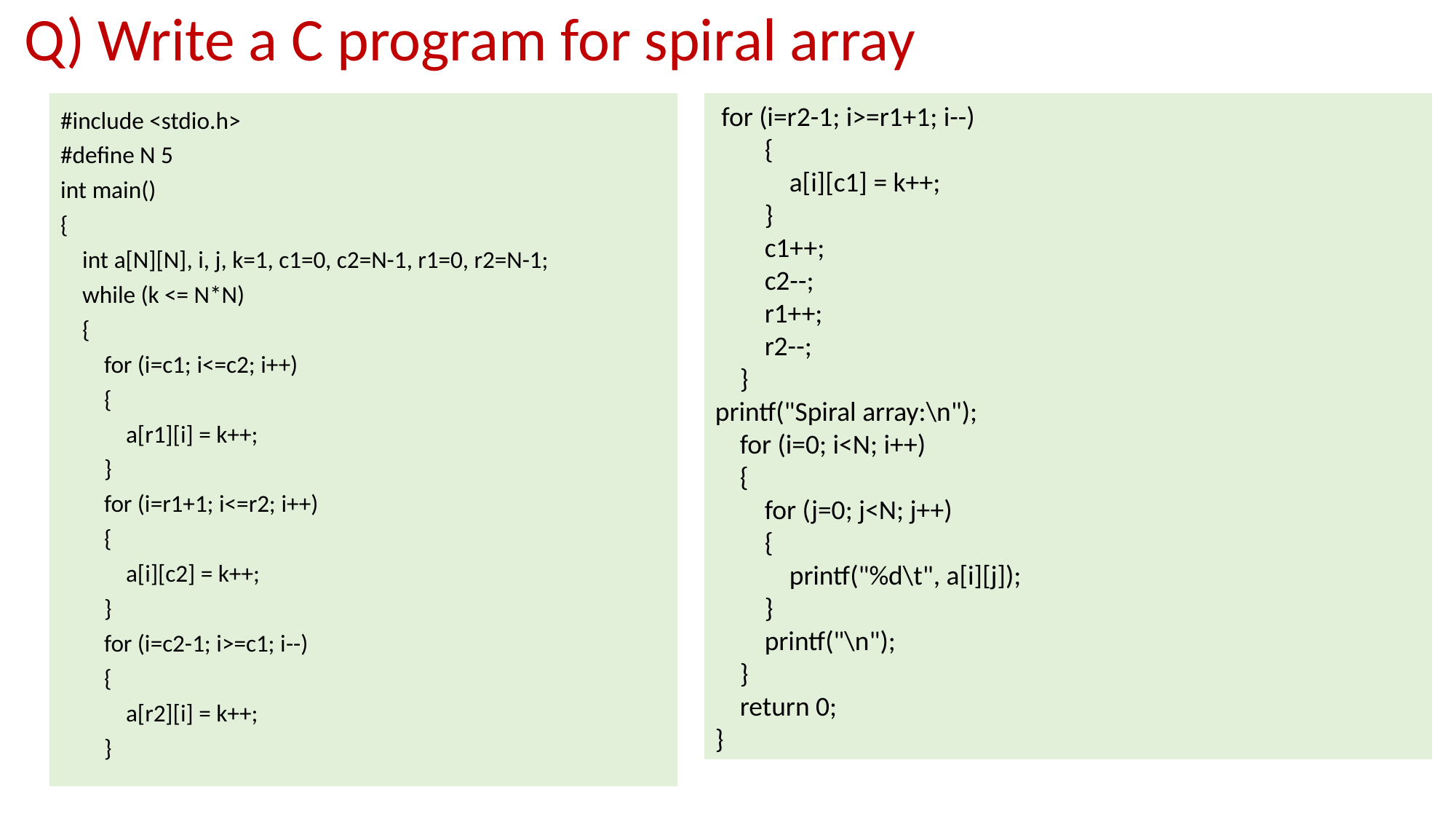

# Q) Write a C program for spiral array
#include <stdio.h>
#define N 5
int main()
{
    int a[N][N], i, j, k=1, c1=0, c2=N-1, r1=0, r2=N-1;
    while (k <= N*N)
    {
        for (i=c1; i<=c2; i++)
        {
            a[r1][i] = k++;
        }
        for (i=r1+1; i<=r2; i++)
        {
            a[i][c2] = k++;
        }
        for (i=c2-1; i>=c1; i--)
        {
            a[r2][i] = k++;
        }
 for (i=r2-1; i>=r1+1; i--)
        {
            a[i][c1] = k++;
        }
        c1++;
        c2--;
        r1++;
        r2--;
    }
printf("Spiral array:\n");
    for (i=0; i<N; i++)
    {
        for (j=0; j<N; j++)
        {
            printf("%d\t", a[i][j]);
        }
        printf("\n");
    }
    return 0;
}